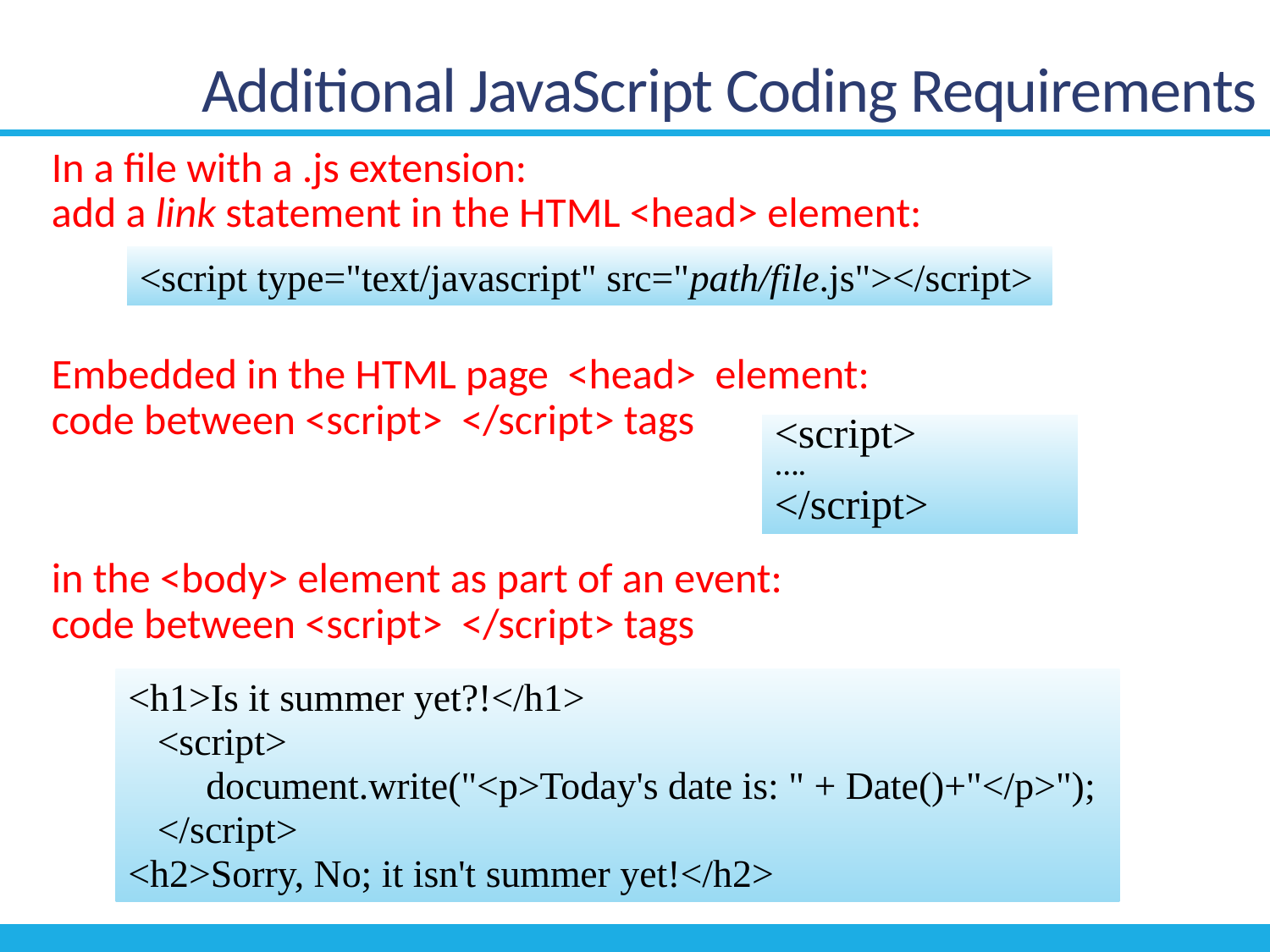

# Additional JavaScript Coding Requirements
In a file with a .js extension:
add a link statement in the HTML <head> element:
<script type="text/javascript" src="path/file.js"></script>
Embedded in the HTML page  <head>  element:
code between <script>  </script> tags
<script>
….
</script>
in the <body> element as part of an event:
code between <script>  </script> tags

<h1>Is it summer yet?!</h1>
   <script>
        document.write("<p>Today's date is: " + Date()+"</p>");
   </script>
<h2>Sorry, No; it isn't summer yet!</h2>